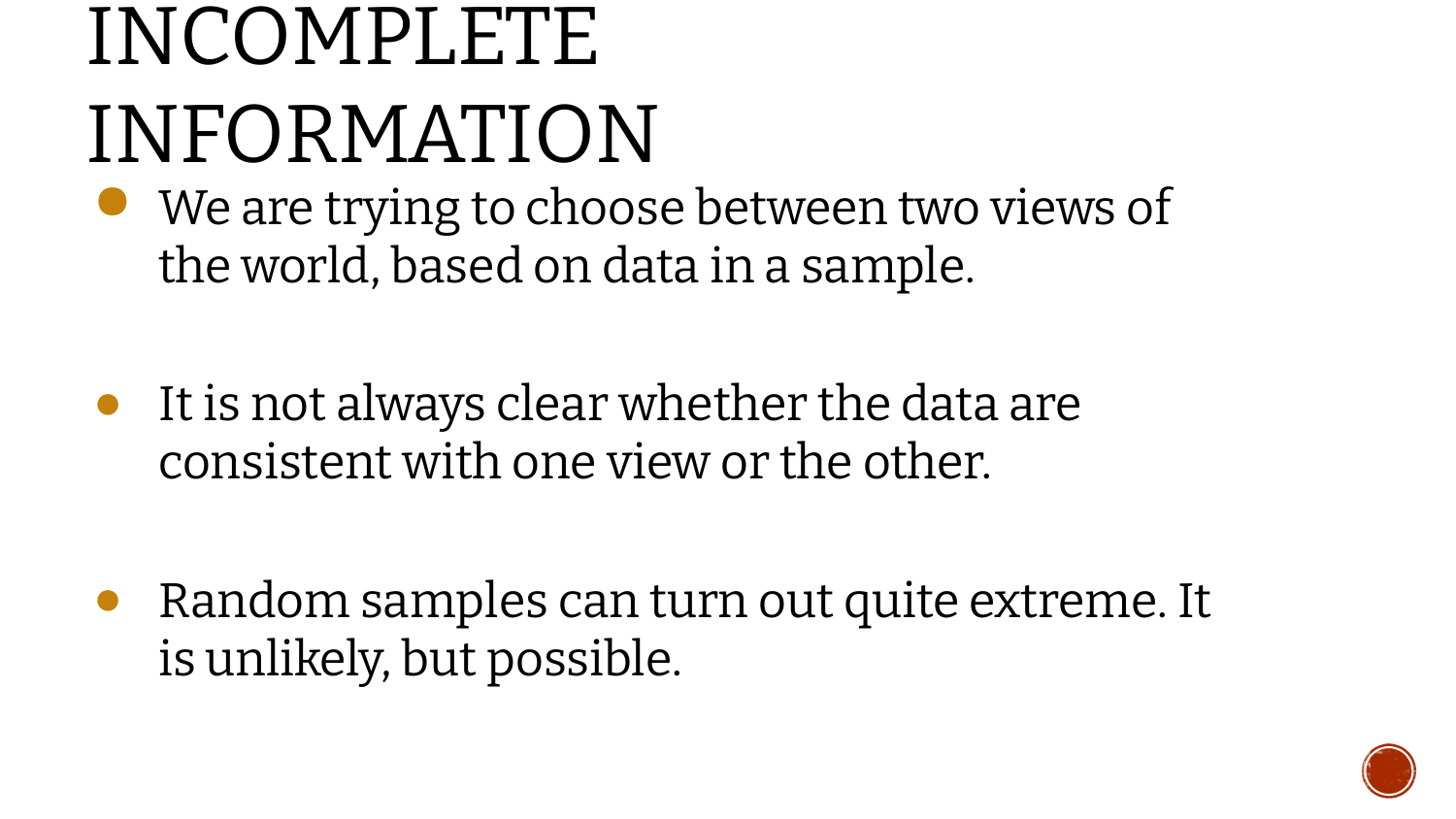

# Incomplete Information
We are trying to choose between two views of the world, based on data in a sample.

It is not always clear whether the data are consistent with one view or the other.

Random samples can turn out quite extreme. It is unlikely, but possible.